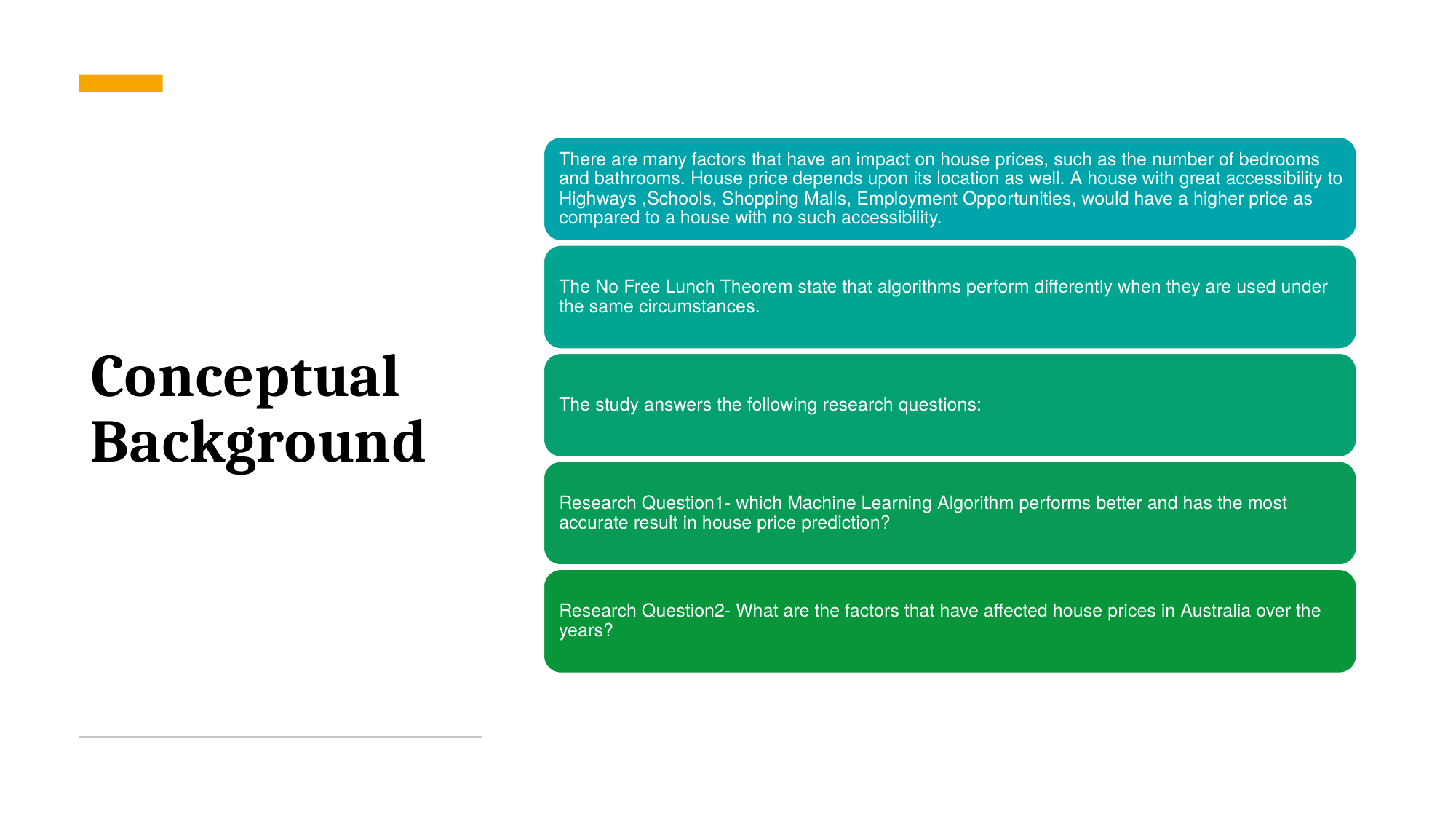

There are many factors that have an impact on house prices, such as the number of bedrooms and bathrooms. House price depends upon its location as well. A house with great accessibility to Highways ,Schools, Shopping Malls, Employment Opportunities, would have a higher price as compared to a house with no such accessibility.
The No Free Lunch Theorem state that algorithms perform differently when they are used under the same circumstances.
The study answers the following research questions:
Research Question1- which Machine Learning Algorithm performs better and has the most accurate result in house price prediction?
Research Question2- What are the factors that have affected house prices in Australia over the years?
# Conceptual Background